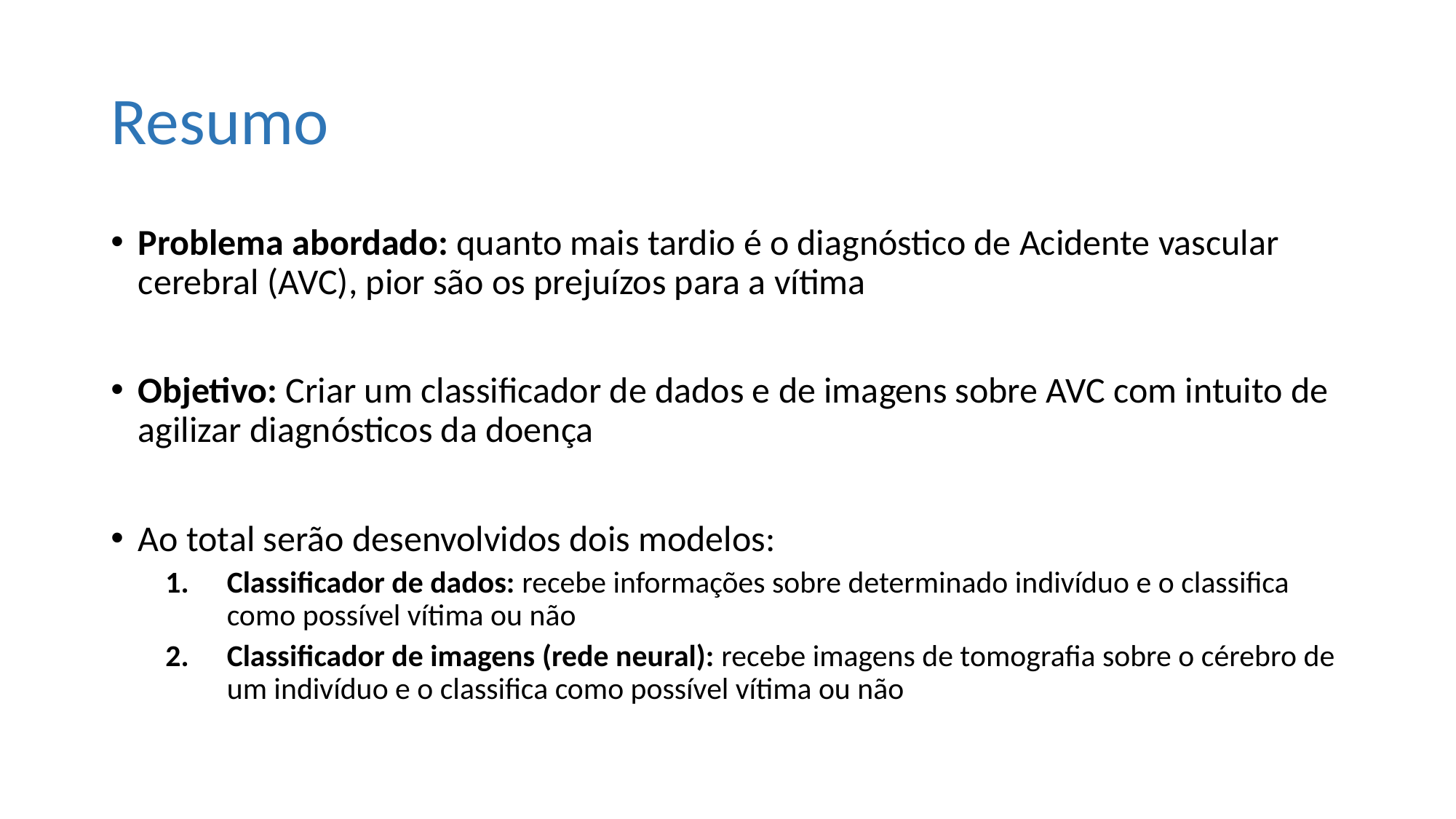

# Resumo
Problema abordado: quanto mais tardio é o diagnóstico de Acidente vascular cerebral (AVC), pior são os prejuízos para a vítima

Objetivo: Criar um classificador de dados e de imagens sobre AVC com intuito de agilizar diagnósticos da doença

Ao total serão desenvolvidos dois modelos:
Classificador de dados: recebe informações sobre determinado indivíduo e o classifica como possível vítima ou não
Classificador de imagens (rede neural): recebe imagens de tomografia sobre o cérebro de um indivíduo e o classifica como possível vítima ou não